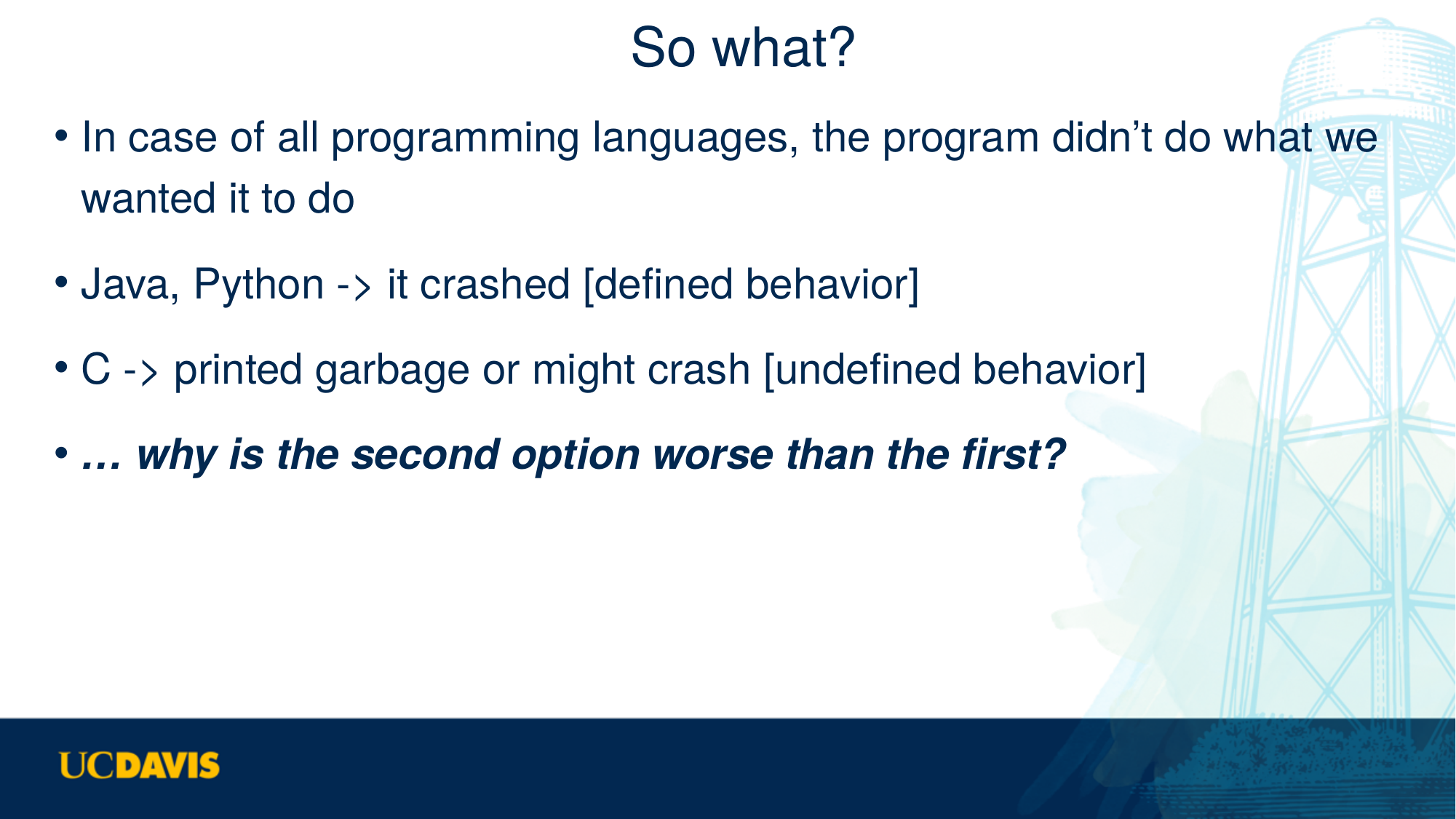

# So what?
In case of all programming languages, the program didn’t do what we wanted it to do
Java, Python -> it crashed [defined behavior]
C -> printed garbage or might crash [undefined behavior]
… why is the second option worse than the first?